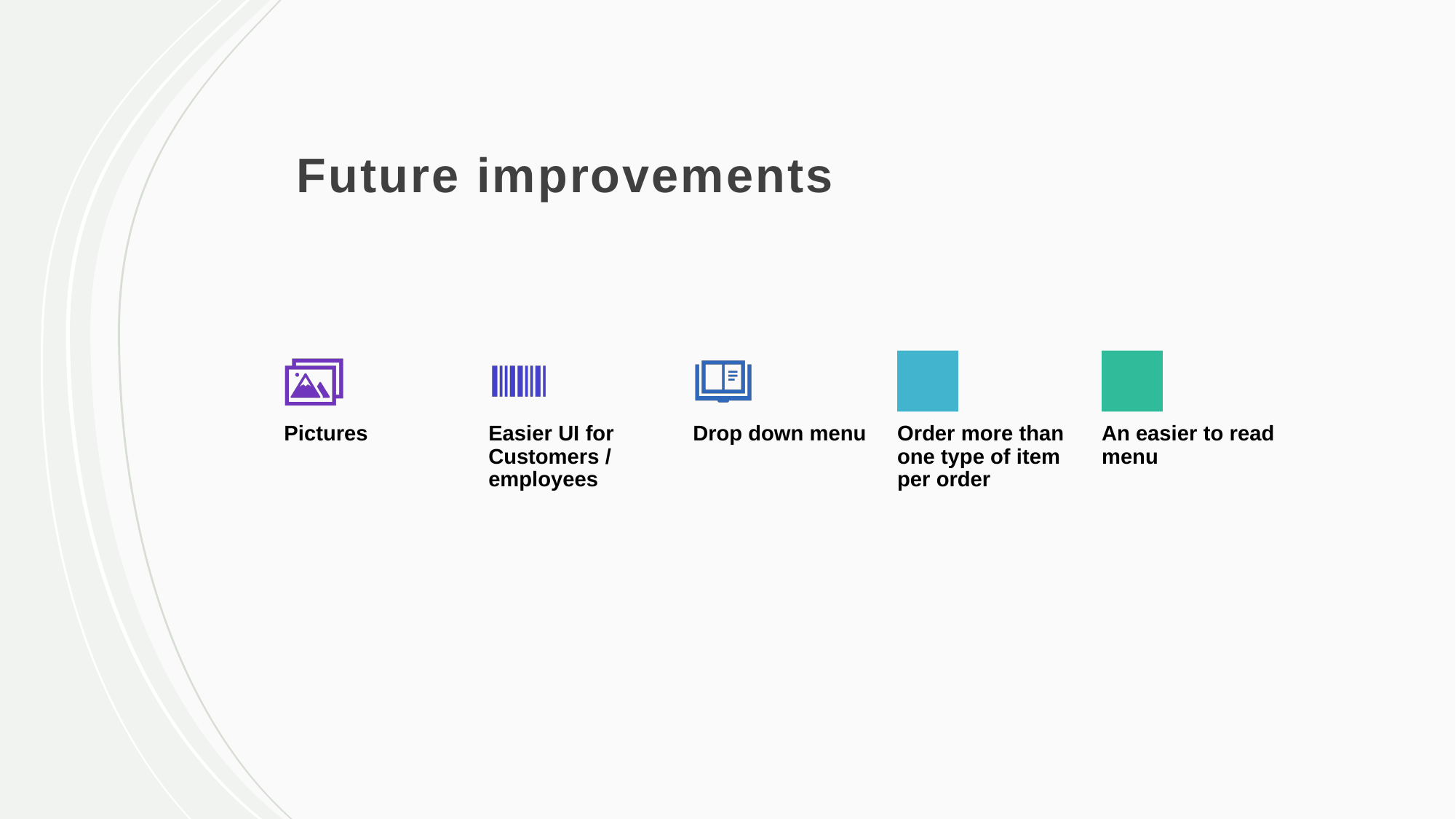

# Future improvements
Pictures
Easier UI for Customers / employees
Drop down menu
Order more than one type of item per order
An easier to read menu